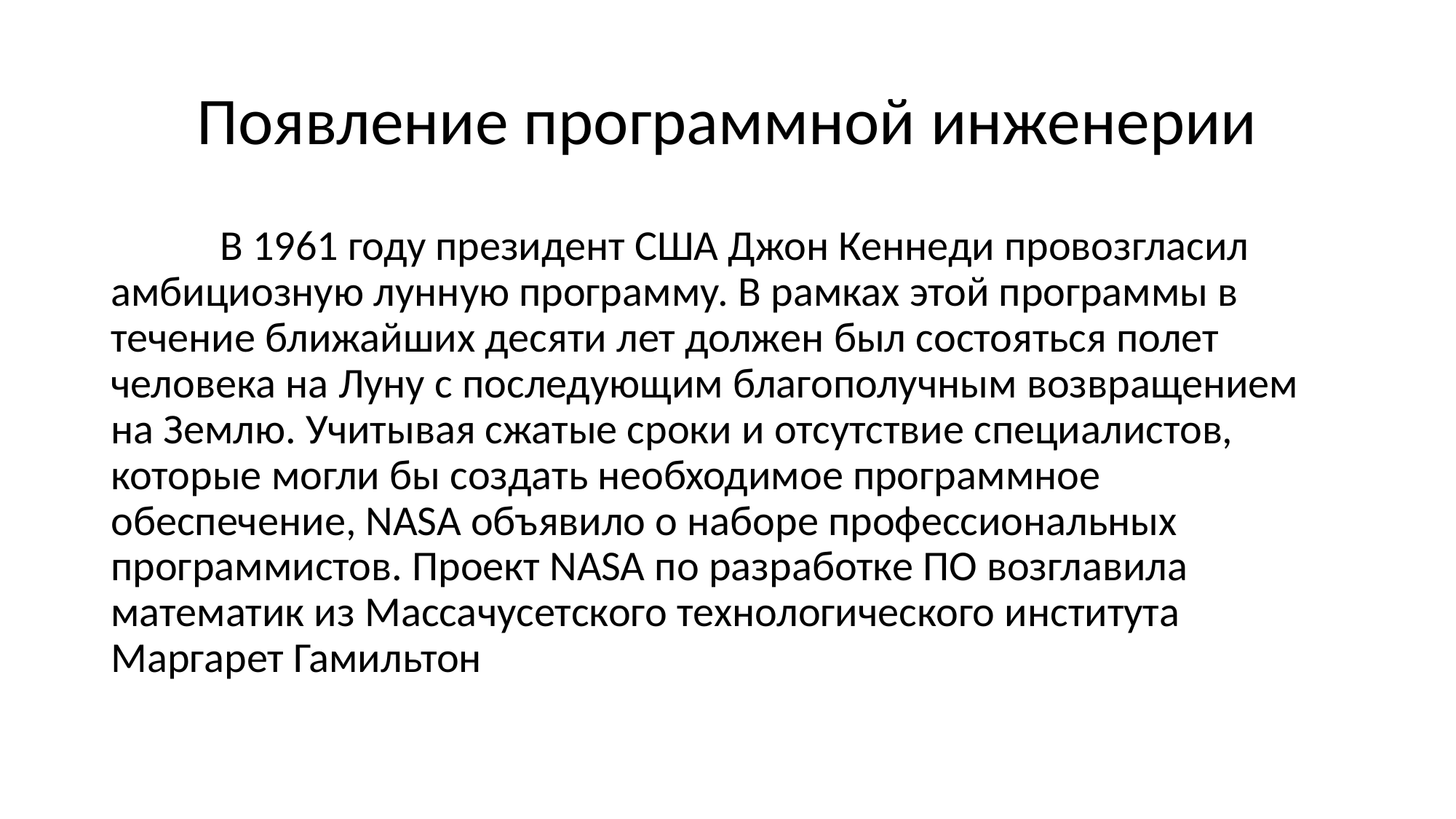

# Появление программной инженерии
	В 1961 году президент США Джон Кеннеди провозгласил амбициозную лунную программу. В рамках этой программы в течение ближайших десяти лет должен был состояться полет человека на Луну с последующим благополучным возвращением на Землю. Учитывая сжатые сроки и отсутствие специалистов, которые могли бы создать необходимое программное обеспечение, NASA объявило о наборе профессиональных программистов. Проект NASA по разработке ПО возглавила математик из Массачусетского технологического института Маргарет Гамильтон